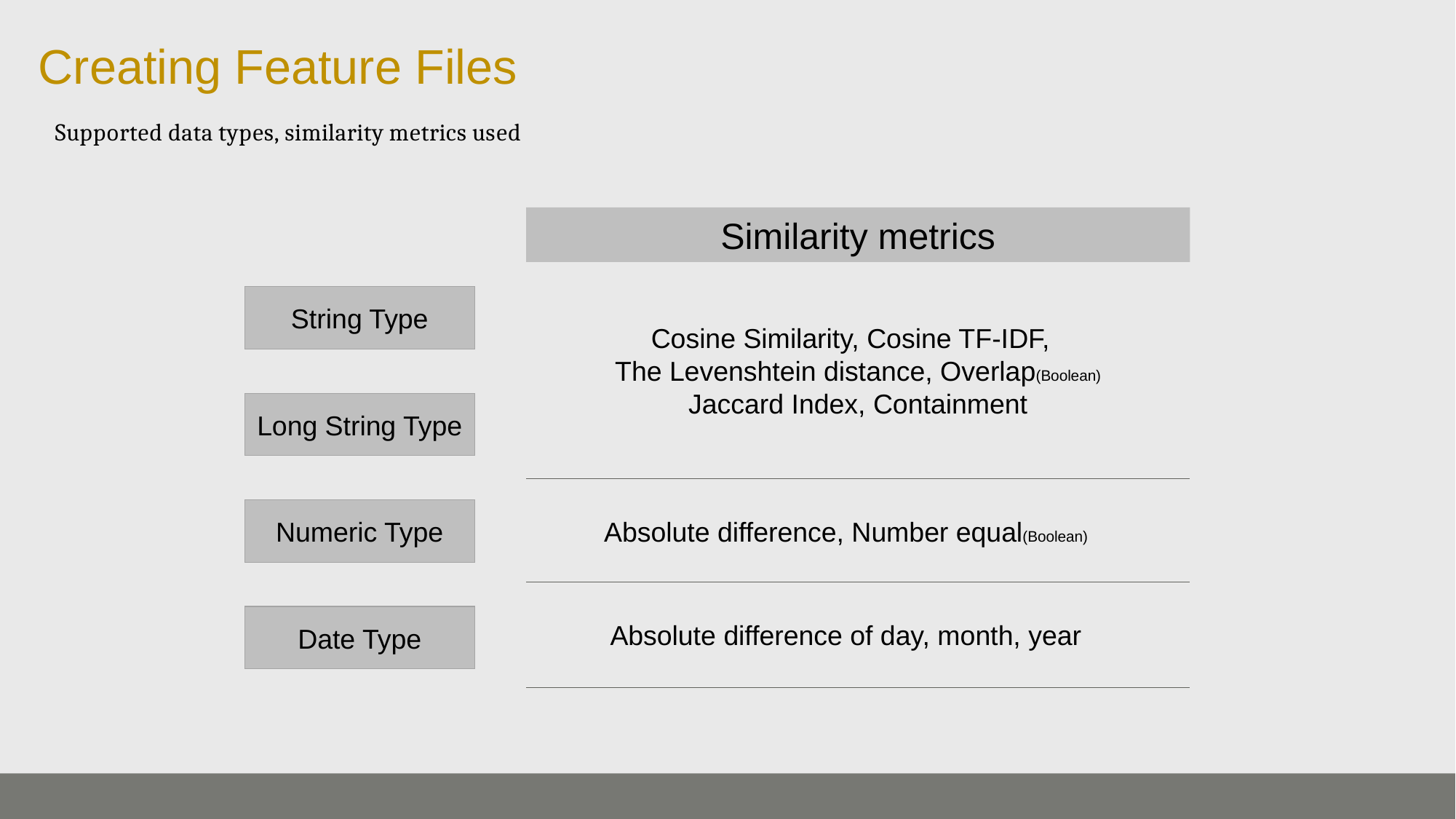

# Creating Feature Files
Supported data types, similarity metrics used
Similarity metrics
String Type
Cosine Similarity, Cosine TF-IDF,
The Levenshtein distance, Overlap(Boolean)
Jaccard Index, Containment
Long String Type
Numeric Type
Absolute difference, Number equal(Boolean)
Date Type
Absolute difference of day, month, year